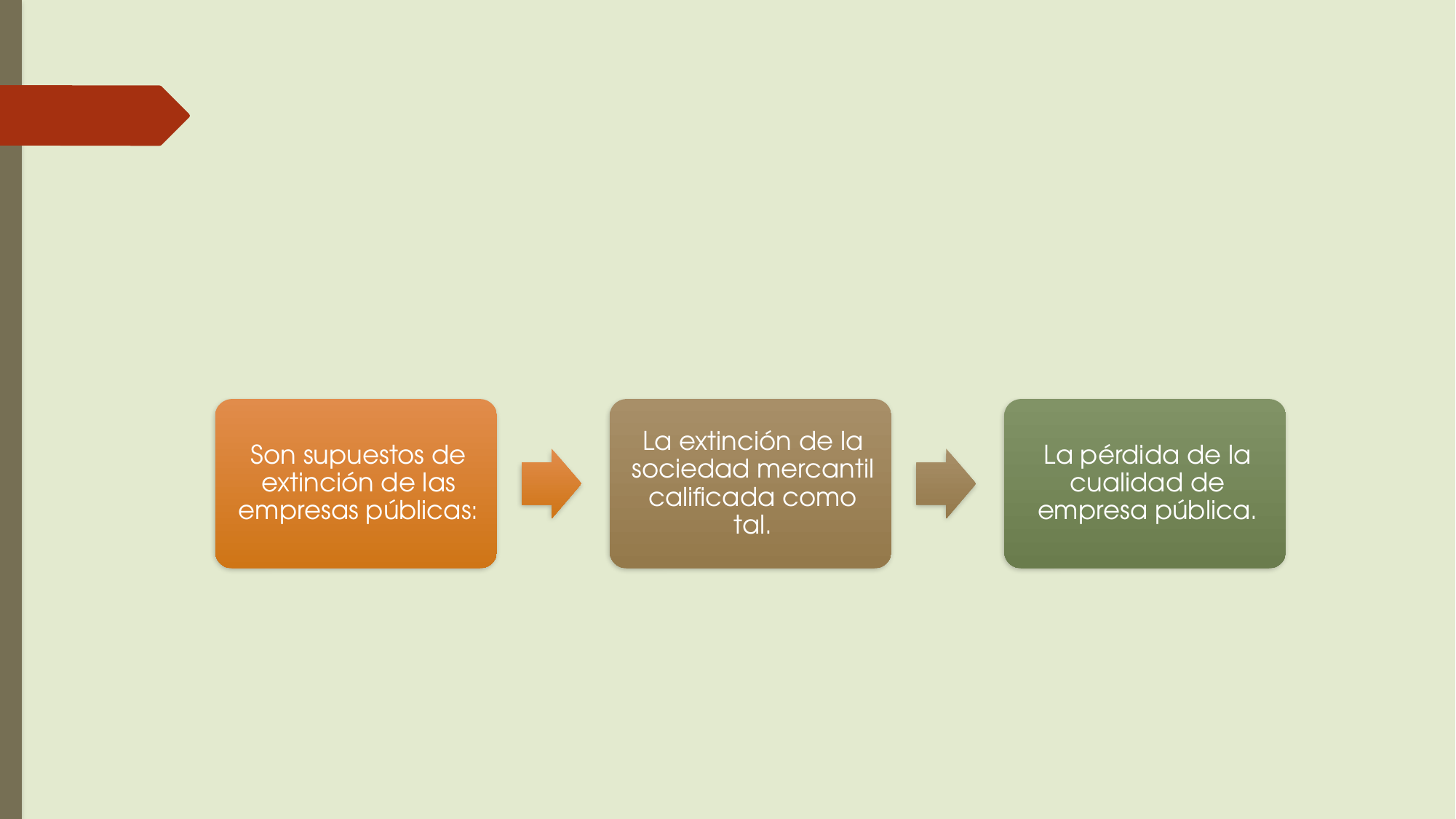

Son supuestos de extinción de las empresas públicas:

La extinción de la sociedad mercantil calificada como tal.

La pérdida de la cualidad de empresa pública.